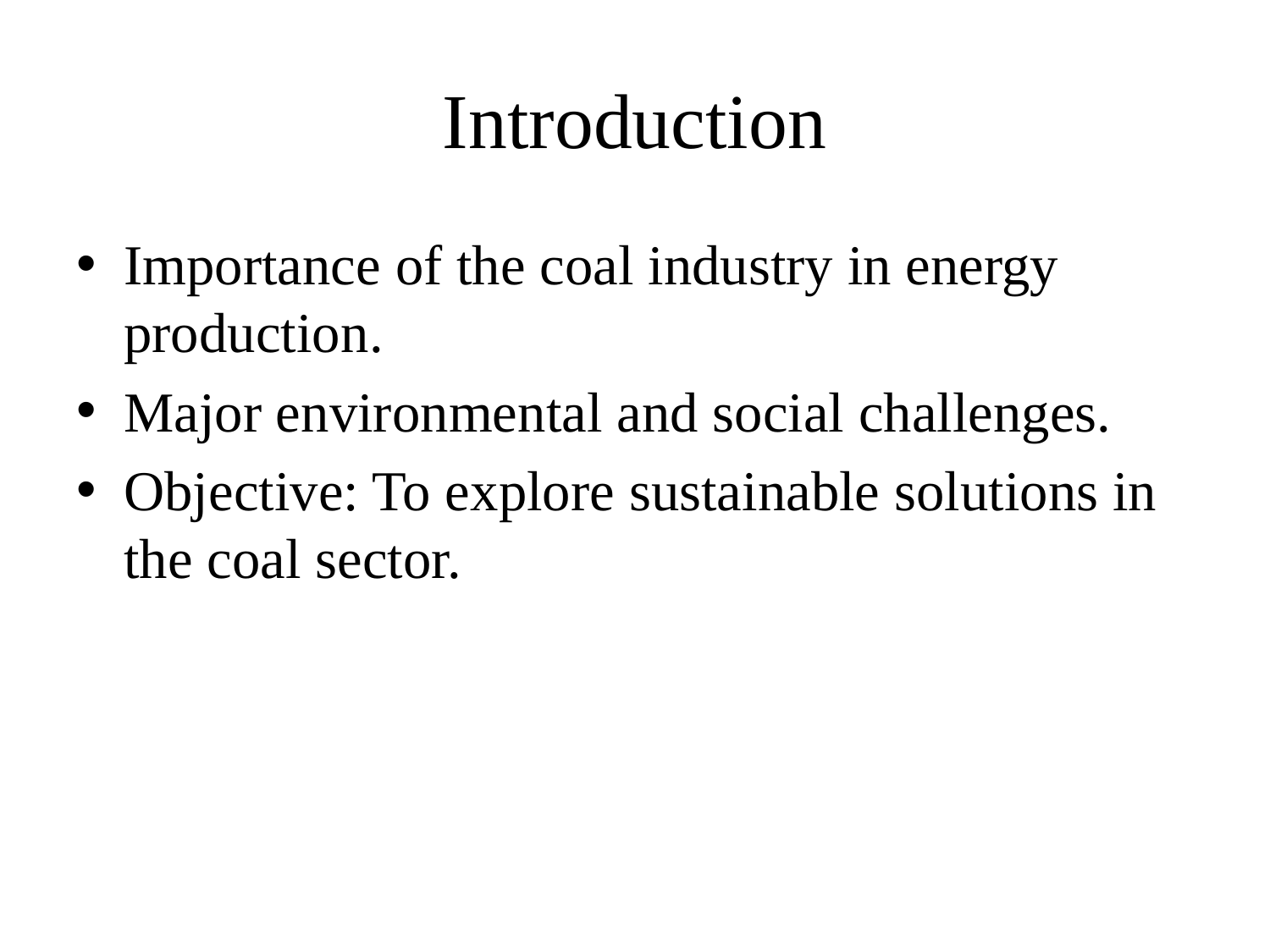

# Introduction
Importance of the coal industry in energy production.
Major environmental and social challenges.
Objective: To explore sustainable solutions in the coal sector.